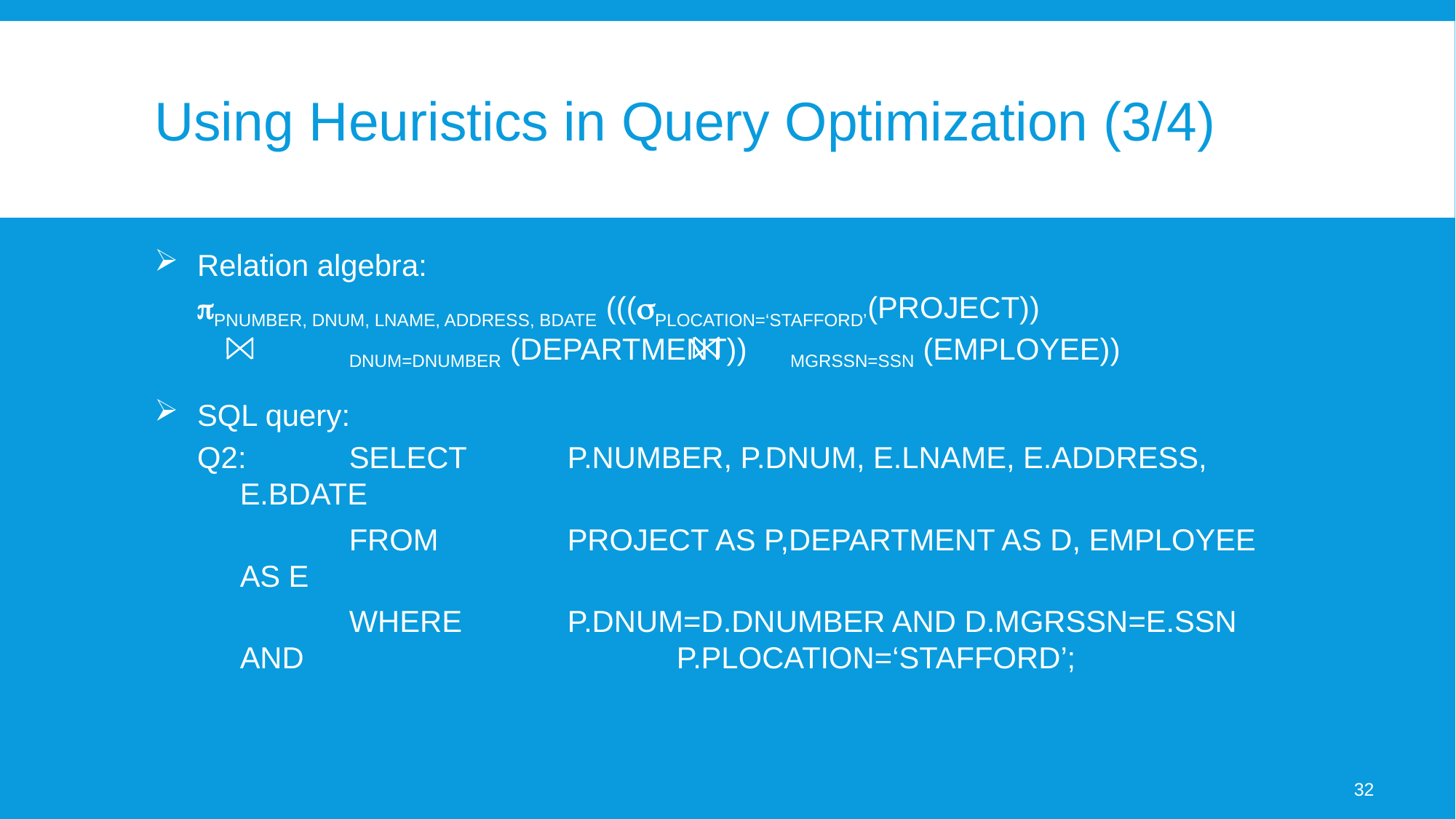

# Using Heuristics in Query Optimization (3/4)
Relation algebra:
πPNUMBER, DNUM, LNAME, ADDRESS, BDATE (((σPLOCATION=‘STAFFORD’(PROJECT))
	DNUM=DNUMBER (DEPARTMENT))      MGRSSN=SSN (EMPLOYEE))
SQL query:
Q2: 	SELECT	P.NUMBER, P.DNUM, E.LNAME, E.ADDRESS, E.BDATE
		FROM		PROJECT AS P,DEPARTMENT AS D, EMPLOYEE AS E
		WHERE   	P.DNUM=D.DNUMBER AND D.MGRSSN=E.SSN AND			  	P.PLOCATION=‘STAFFORD’;

32